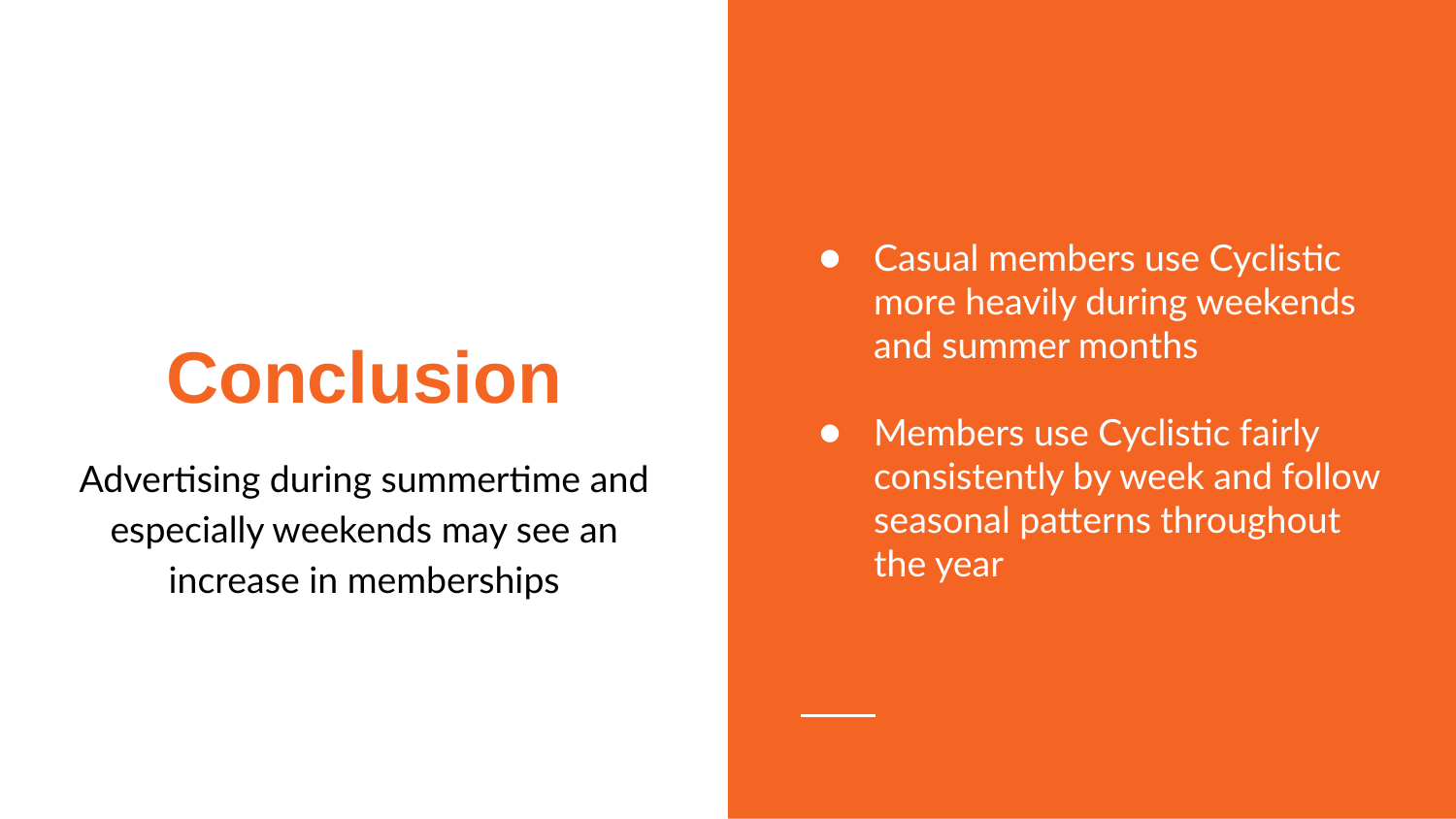

Casual members use Cyclistic more heavily during weekends and summer months

Members use Cyclistic fairly consistently by week and follow seasonal patterns throughout the year
# Conclusion
Advertising during summertime and especially weekends may see an increase in memberships